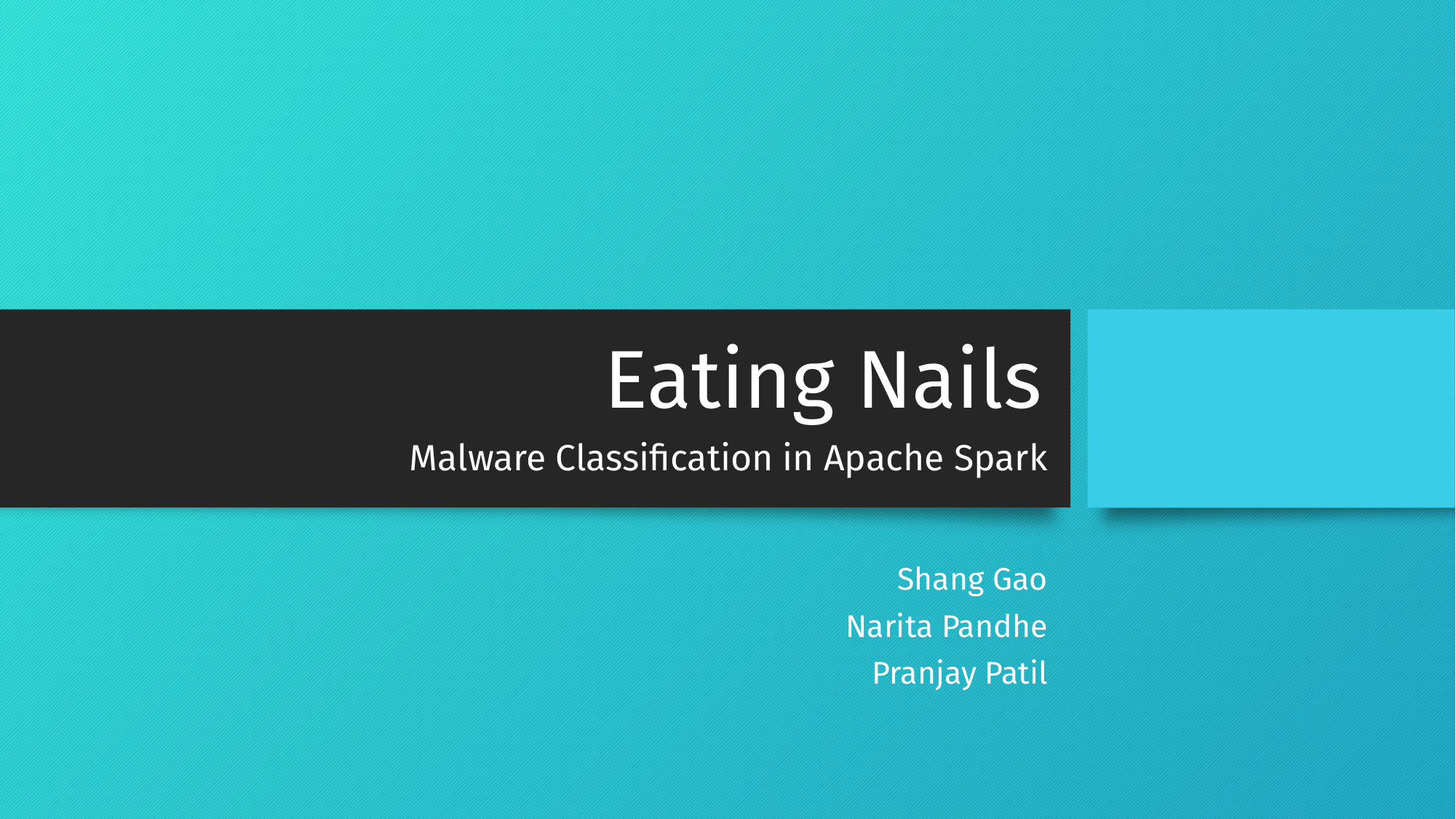

# Eating Nails
Malware Classification in Apache Spark
Shang Gao
Narita Pandhe
Pranjay Patil